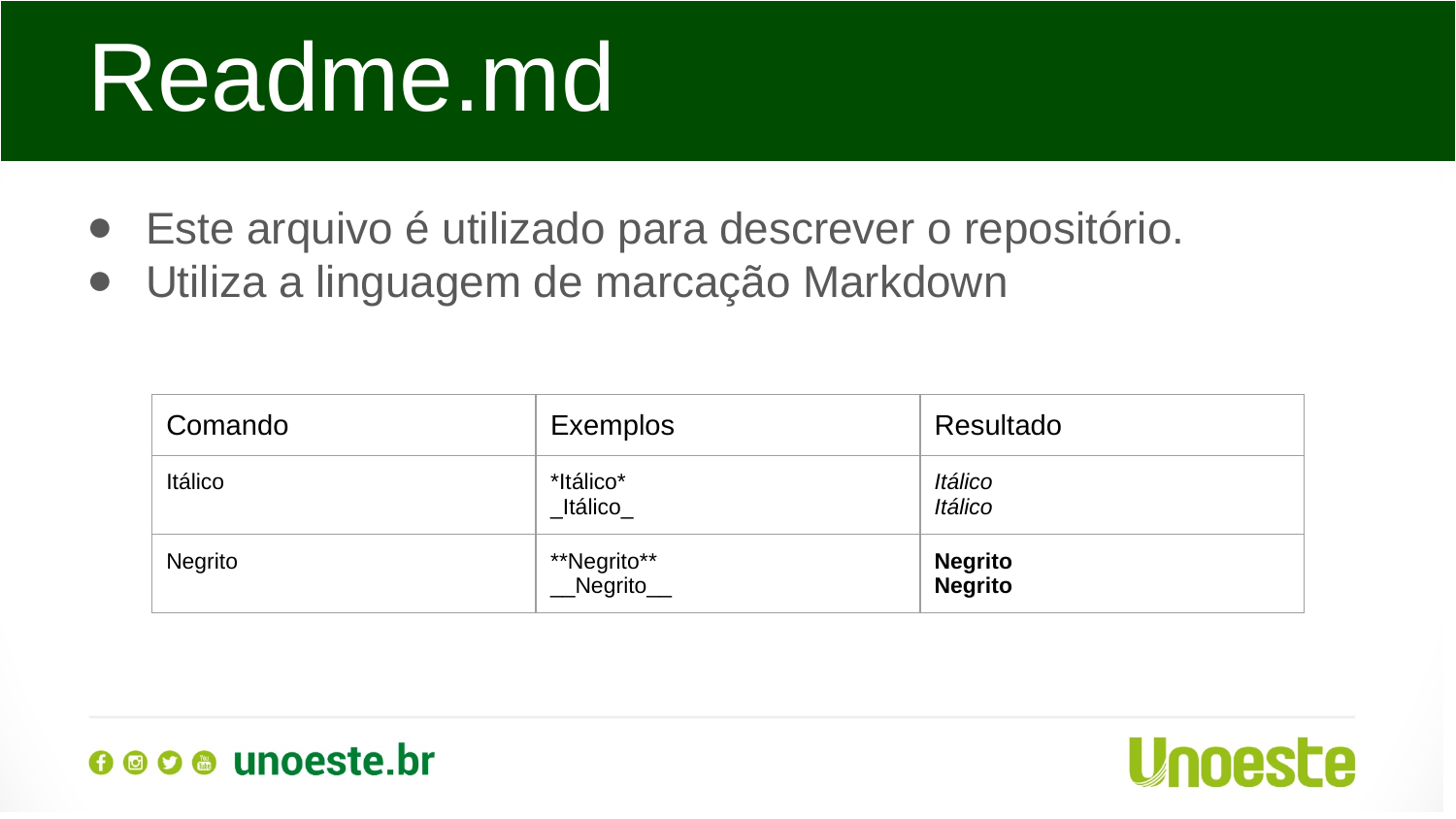

Readme.md
Este arquivo é utilizado para descrever o repositório.
Utiliza a linguagem de marcação Markdown

| Comando | Exemplos | Resultado |
| --- | --- | --- |
| Itálico | \*Itálico\* \_Itálico\_ | Itálico Itálico |
| Negrito | \*\*Negrito\*\* \_\_Negrito\_\_ | Negrito Negrito |